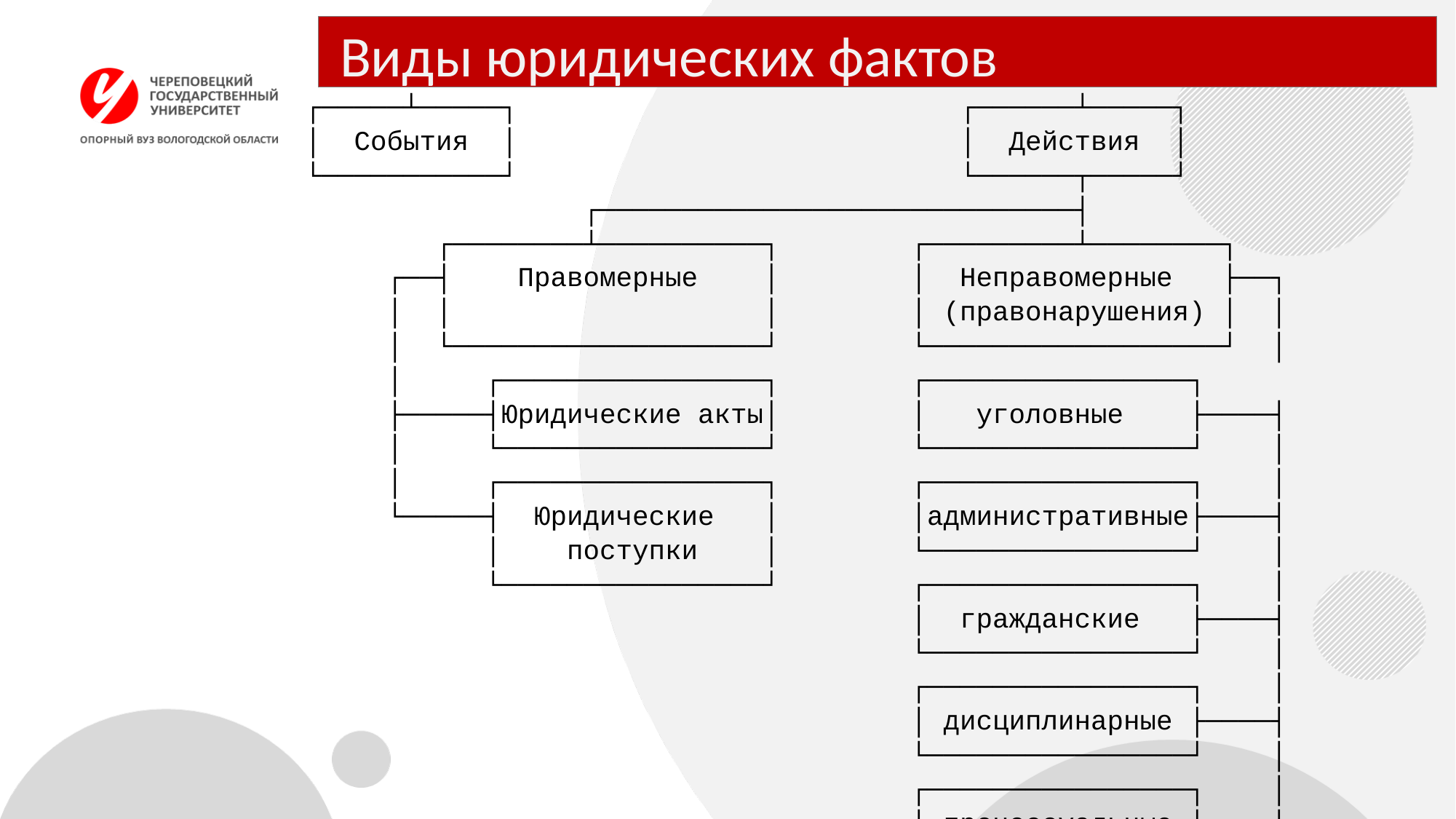

# Виды юридических фактов

┌─────┴─────┐                           ┌──────┴─────┐
│  События  │                           │  Действия  │
└───────────┘                           └──────┬─────┘
                 ┌─────────────────────────────┤
        ┌────────┴──────────┐        ┌─────────┴────────┐
     ┌──┤    Правомерные    │        │  Неправомерные   ├──┐
     │  │                   │        │ (правонарушения) │  │
     │  └───────────────────┘        └──────────────────┘  │
     │     ┌────────────────┐        ┌────────────────┐
     ├─────┤Юридические акты│        │   уголовные    ├────┤
     │     └────────────────┘        └────────────────┘    │
     │     ┌────────────────┐        ┌────────────────┐    │
     └─────┤  Юридические   │        │административные├────┤
           │    поступки    │        └────────────────┘    │
           └────────────────┘        ┌────────────────┐    │
                                     │  гражданские   ├────┤
                                     └────────────────┘    │
                                     ┌────────────────┐    │
                                     │ дисциплинарные ├────┤
                                     └────────────────┘    │
                                     ┌────────────────┐    │
                                     │ процессуальные ├────┘